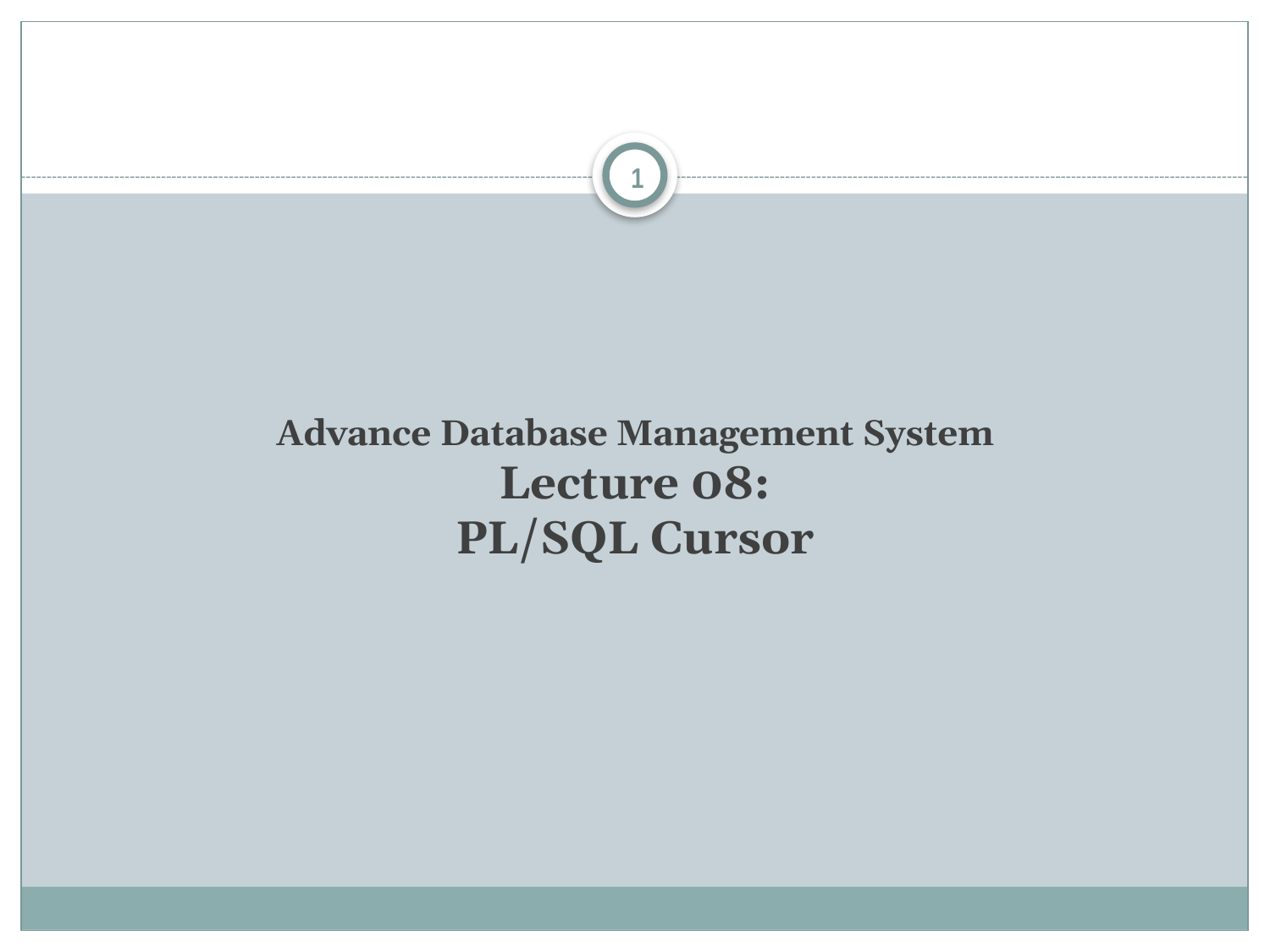

1
# Advance Database Management System Lecture 08: PL/SQL Cursor